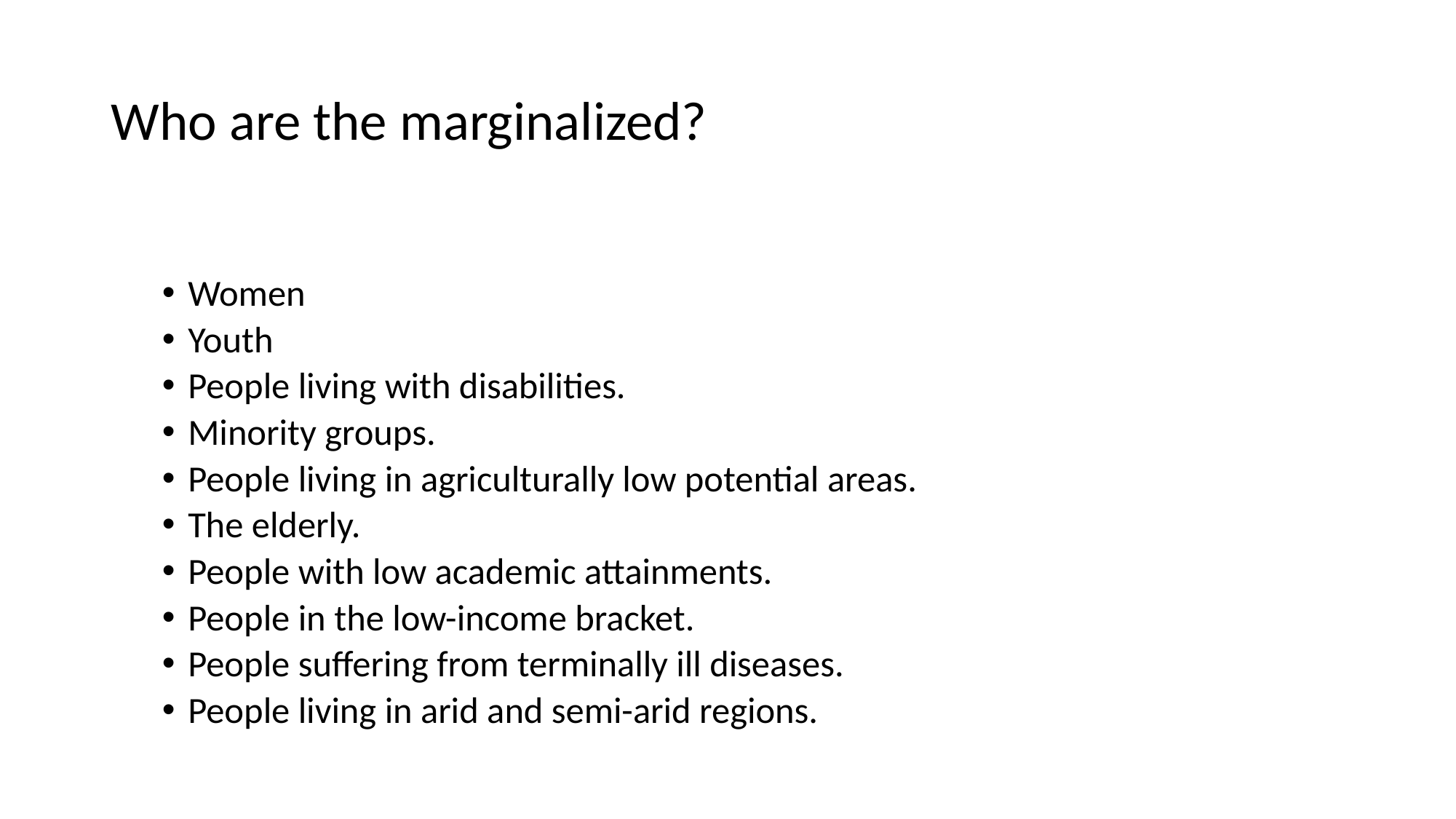

# Who are the marginalized?

Women
Youth
People living with disabilities.
Minority groups.
People living in agriculturally low potential areas.
The elderly.
People with low academic attainments.
People in the low-income bracket.
People suffering from terminally ill diseases.
People living in arid and semi-arid regions.